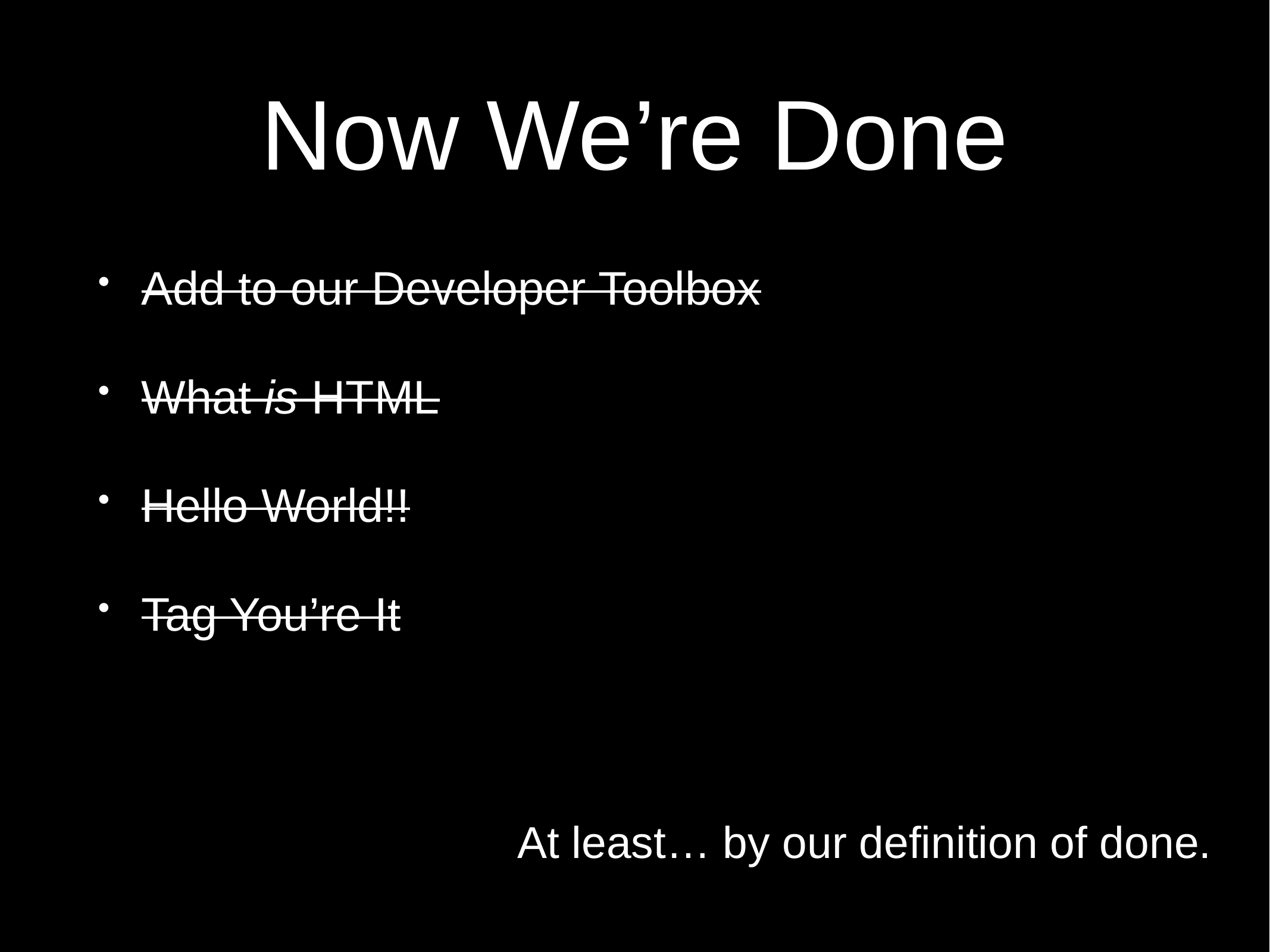

# Now We’re Done
Add to our Developer Toolbox
What is HTML
Hello World!!
Tag You’re It
At least… by our definition of done.